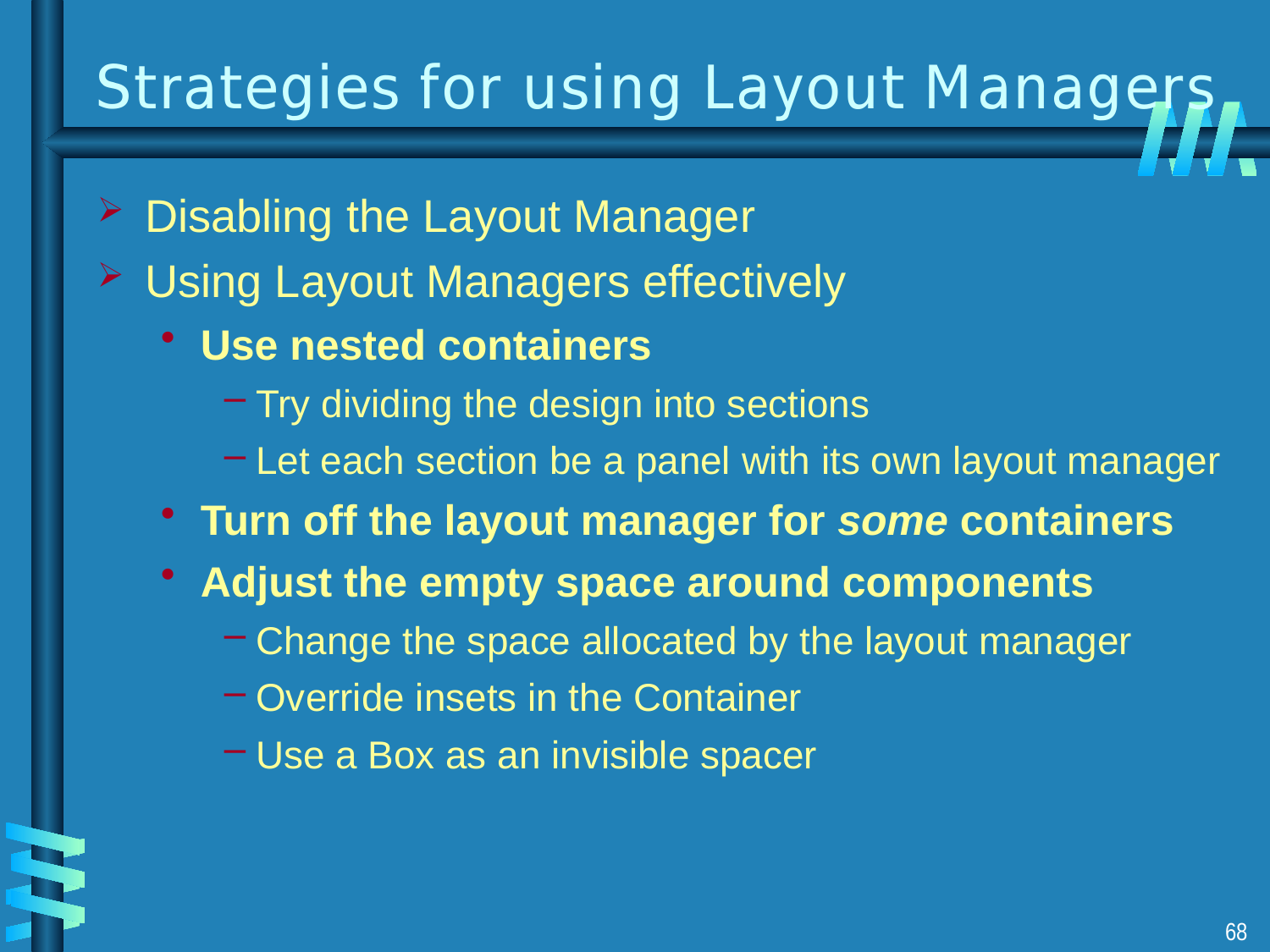

# Strategies for using Layout Managers
Disabling the Layout Manager
Using Layout Managers effectively
Use nested containers
Try dividing the design into sections
Let each section be a panel with its own layout manager
Turn off the layout manager for some containers
Adjust the empty space around components
Change the space allocated by the layout manager
Override insets in the Container
Use a Box as an invisible spacer
68